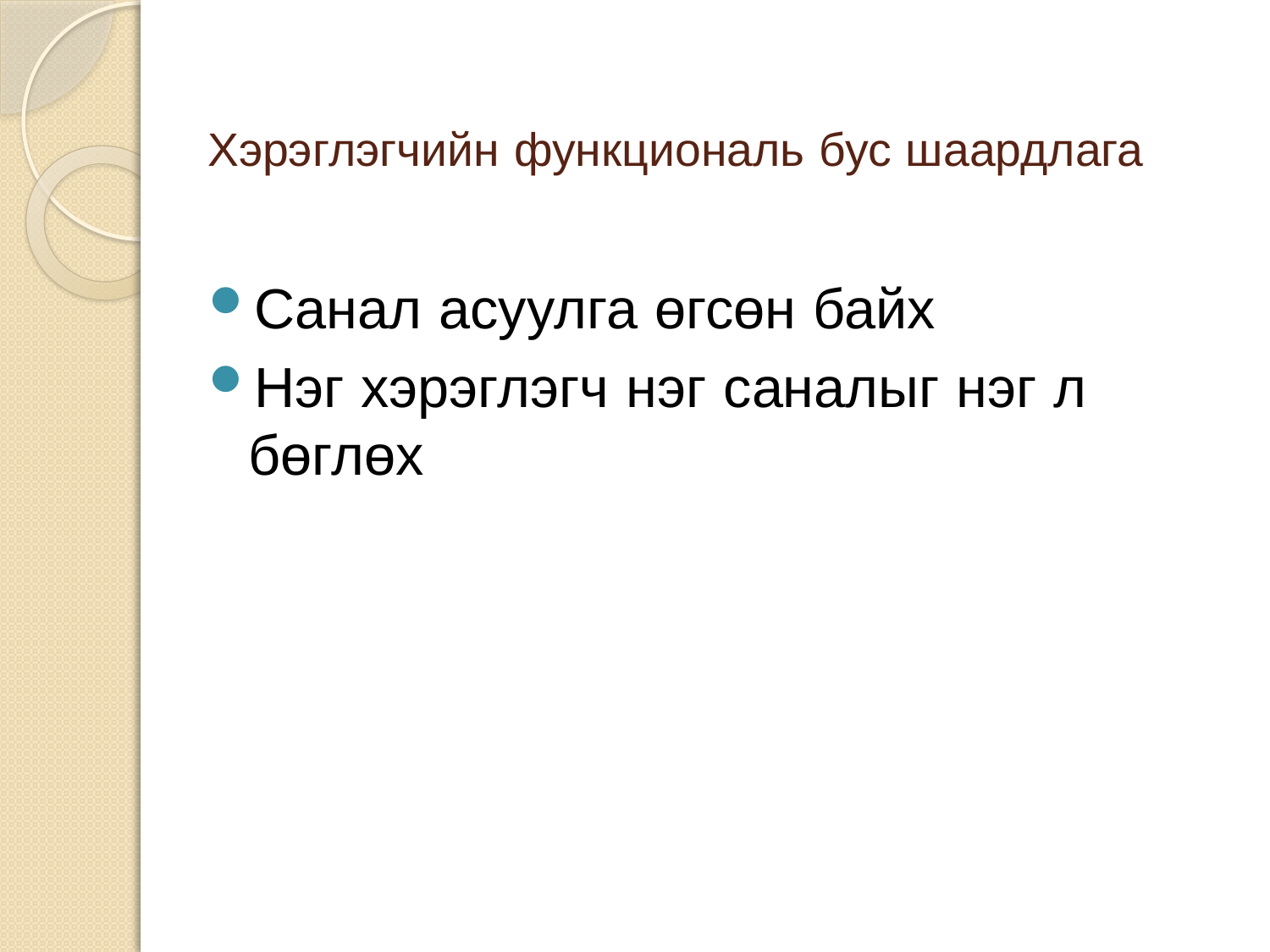

# Хэрэглэгчийн функциональ бус шаардлага
Санал асуулга өгсөн байх
Нэг хэрэглэгч нэг саналыг нэг л бөглөх